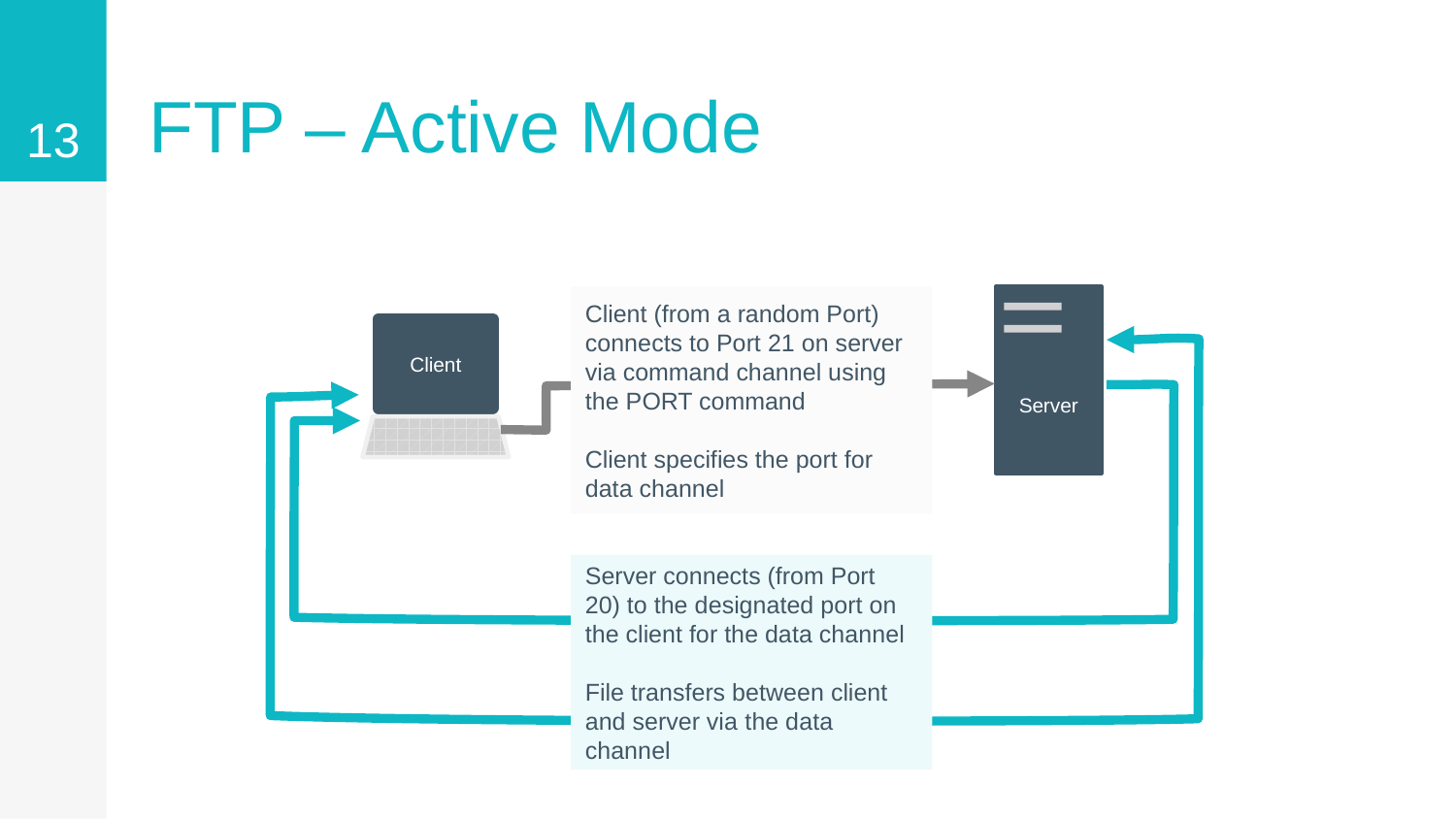

13
# FTP – Active Mode
Client (from a random Port) connects to Port 21 on server via command channel using the PORT command

Client specifies the port for data channel

Server
Client

Server connects (from Port 20) to the designated port on the client for the data channel

File transfers between client and server via the data channel